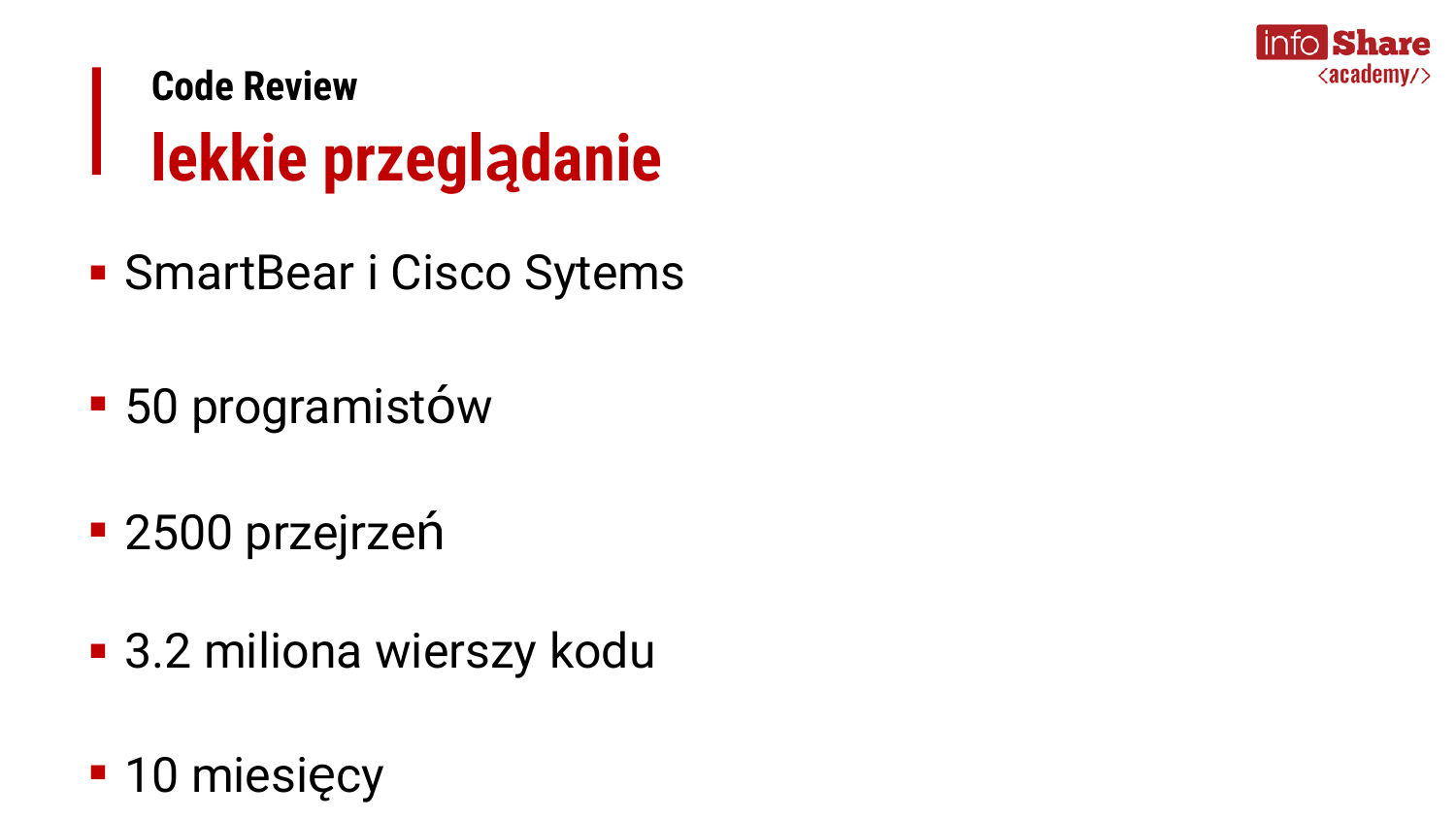

Code Review
lekkie przeglądanie
SmartBear i Cisco Sytems

50 programistów
2500 przejrzeń
3.2 miliona wierszy kodu

10 miesięcy